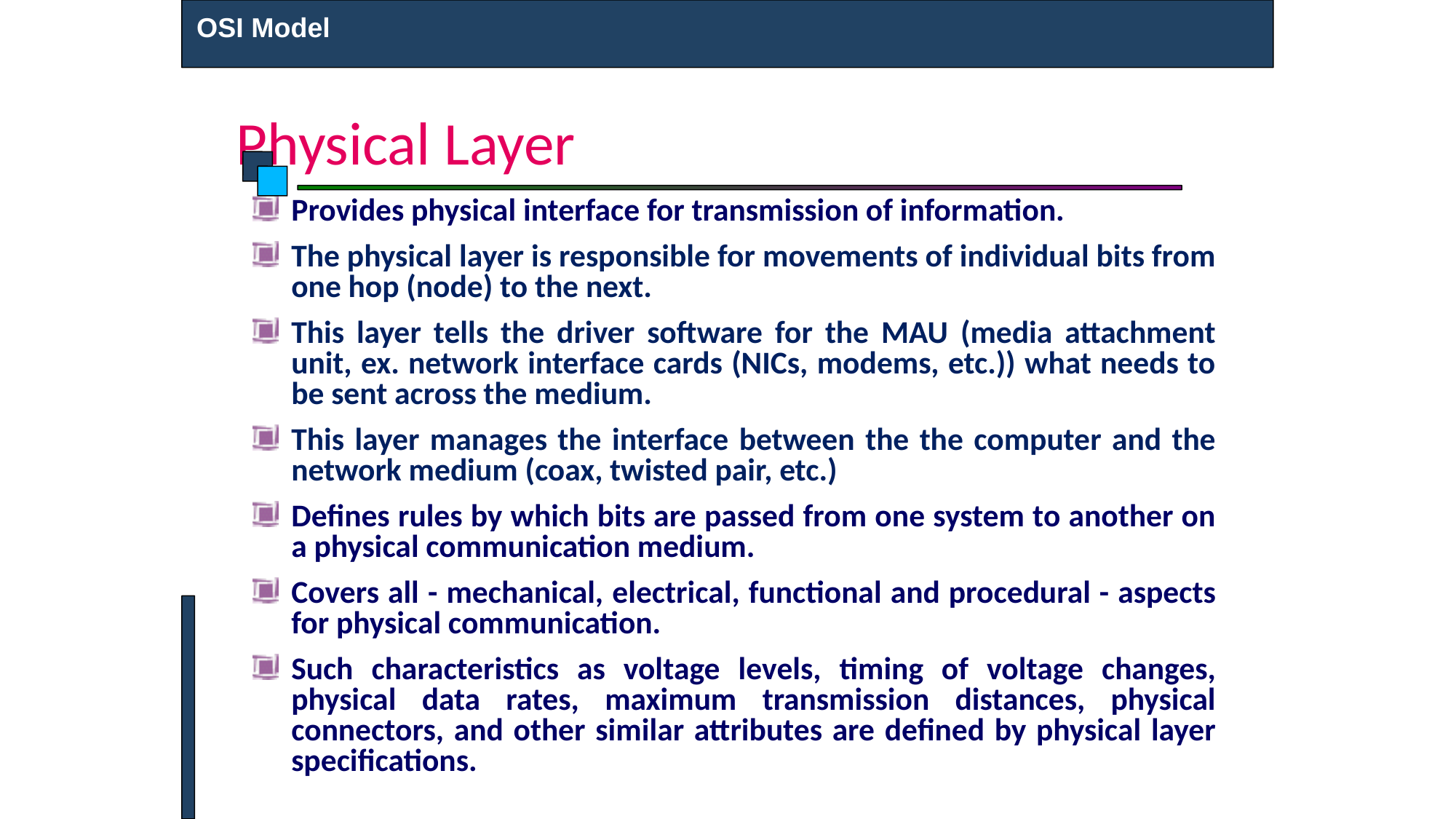

OSI Model
# Physical Layer

Provides physical interface for transmission of information.
The physical layer is responsible for movements of individual bits from one hop (node) to the next.
This layer tells the driver software for the MAU (media attachment unit, ex. network interface cards (NICs, modems, etc.)) what needs to be sent across the medium.
This layer manages the interface between the the computer and the network medium (coax, twisted pair, etc.)
Defines rules by which bits are passed from one system to another on a physical communication medium.
Covers all - mechanical, electrical, functional and procedural - aspects for physical communication.
Such characteristics as voltage levels, timing of voltage changes, physical data rates, maximum transmission distances, physical connectors, and other similar attributes are defined by physical layer specifications.